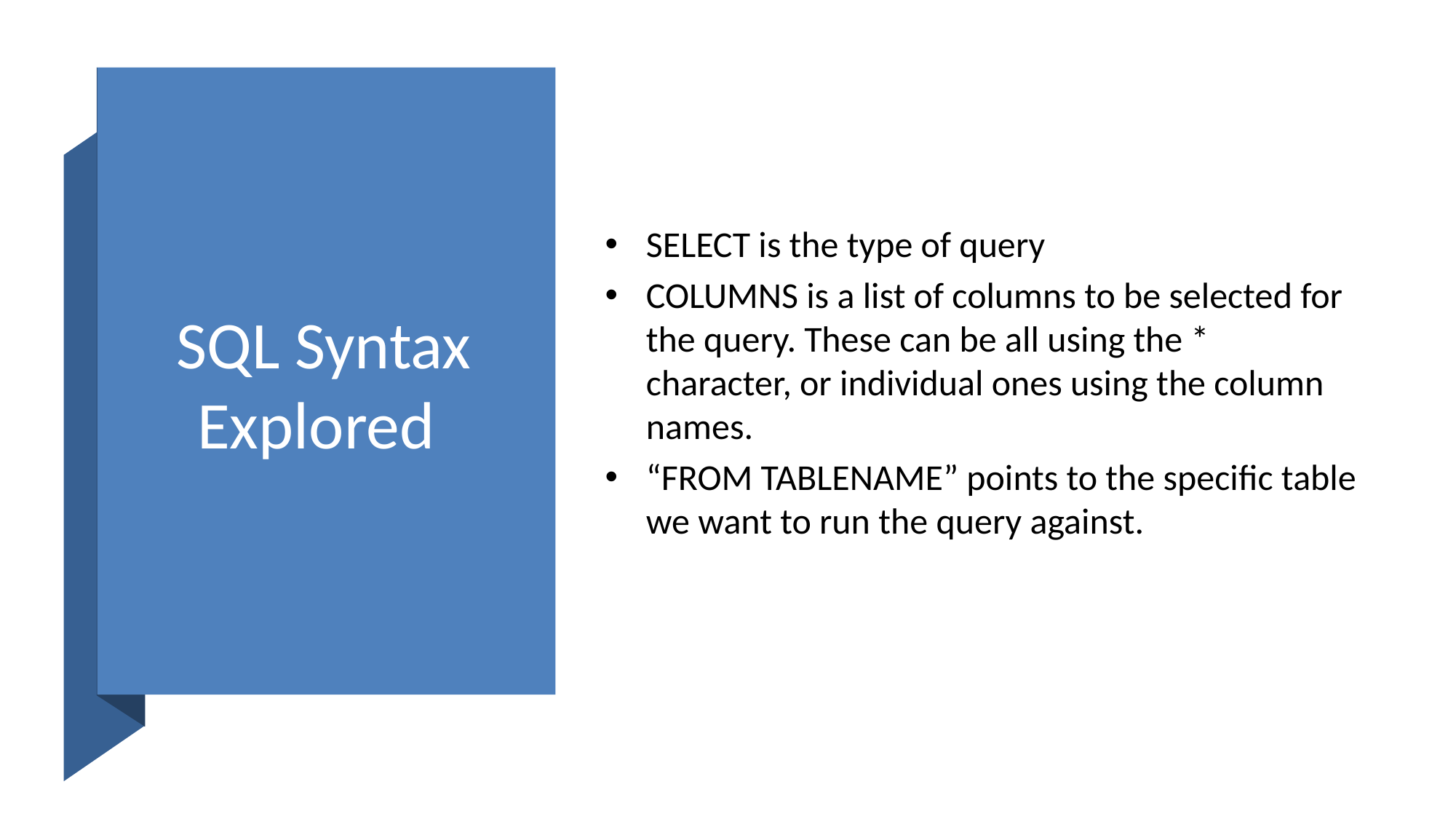

# SQL Syntax Explored
SELECT is the type of query
COLUMNS is a list of columns to be selected for the query. These can be all using the * character, or individual ones using the column names.
“FROM TABLENAME” points to the specific table we want to run the query against.